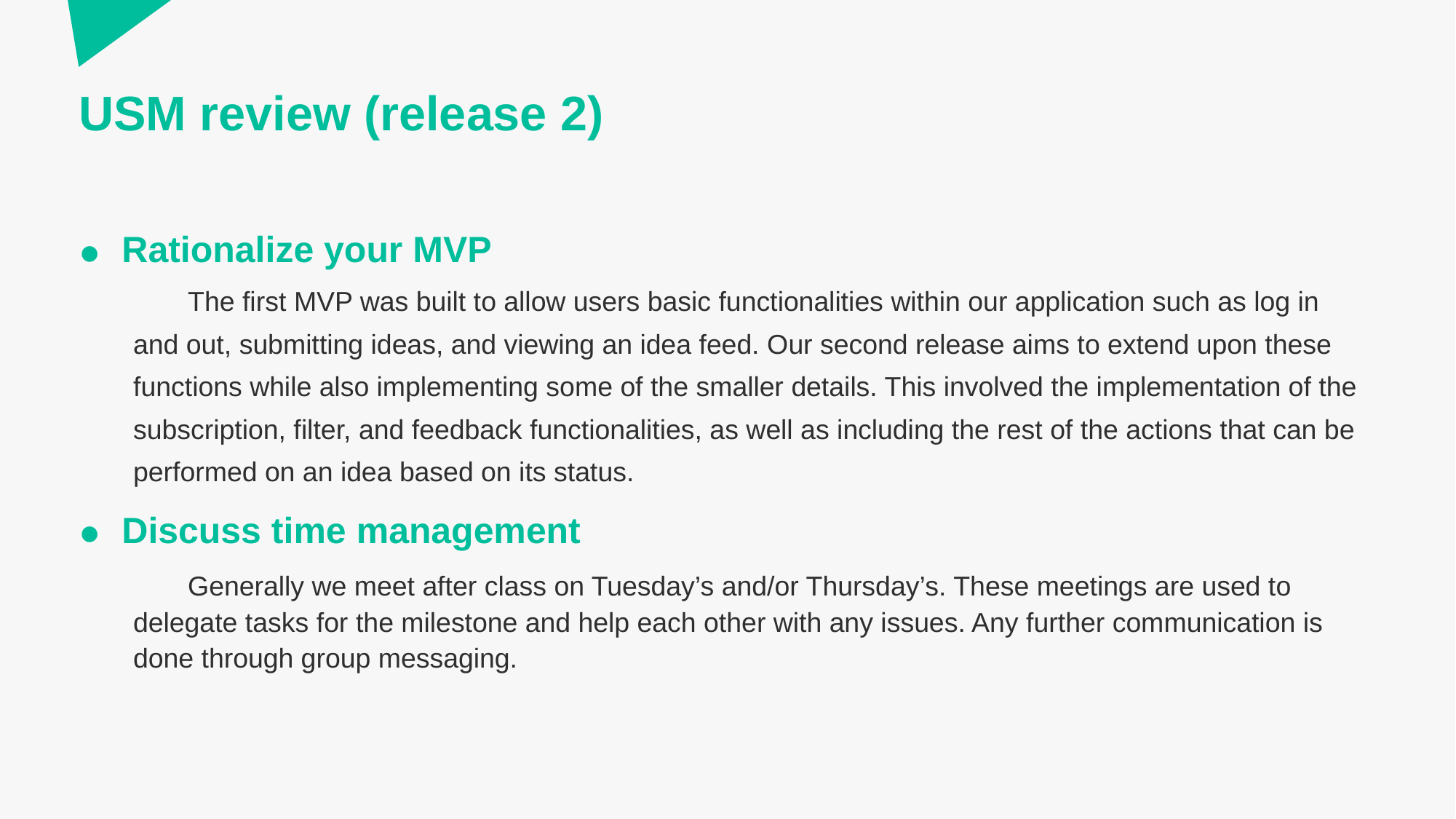

# USM review (release 2)

Rationalize your MVP
The first MVP was built to allow users basic functionalities within our application such as log in and out, submitting ideas, and viewing an idea feed. Our second release aims to extend upon these functions while also implementing some of the smaller details. This involved the implementation of the subscription, filter, and feedback functionalities, as well as including the rest of the actions that can be performed on an idea based on its status.
Discuss time management
Generally we meet after class on Tuesday’s and/or Thursday’s. These meetings are used to delegate tasks for the milestone and help each other with any issues. Any further communication is done through group messaging.